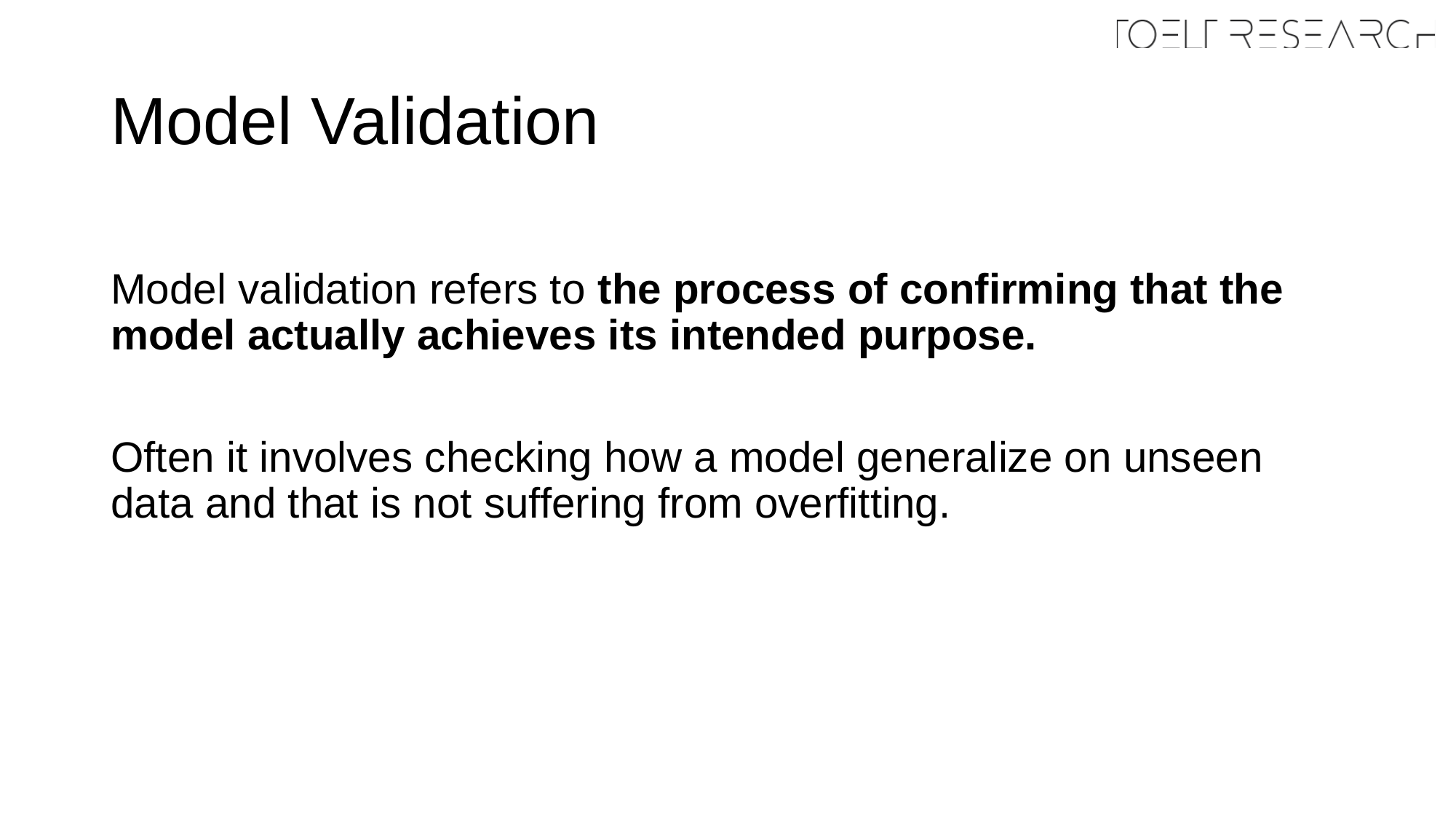

# Model Validation
Model validation refers to the process of confirming that the model actually achieves its intended purpose.

Often it involves checking how a model generalize on unseen data and that is not suffering from overfitting.